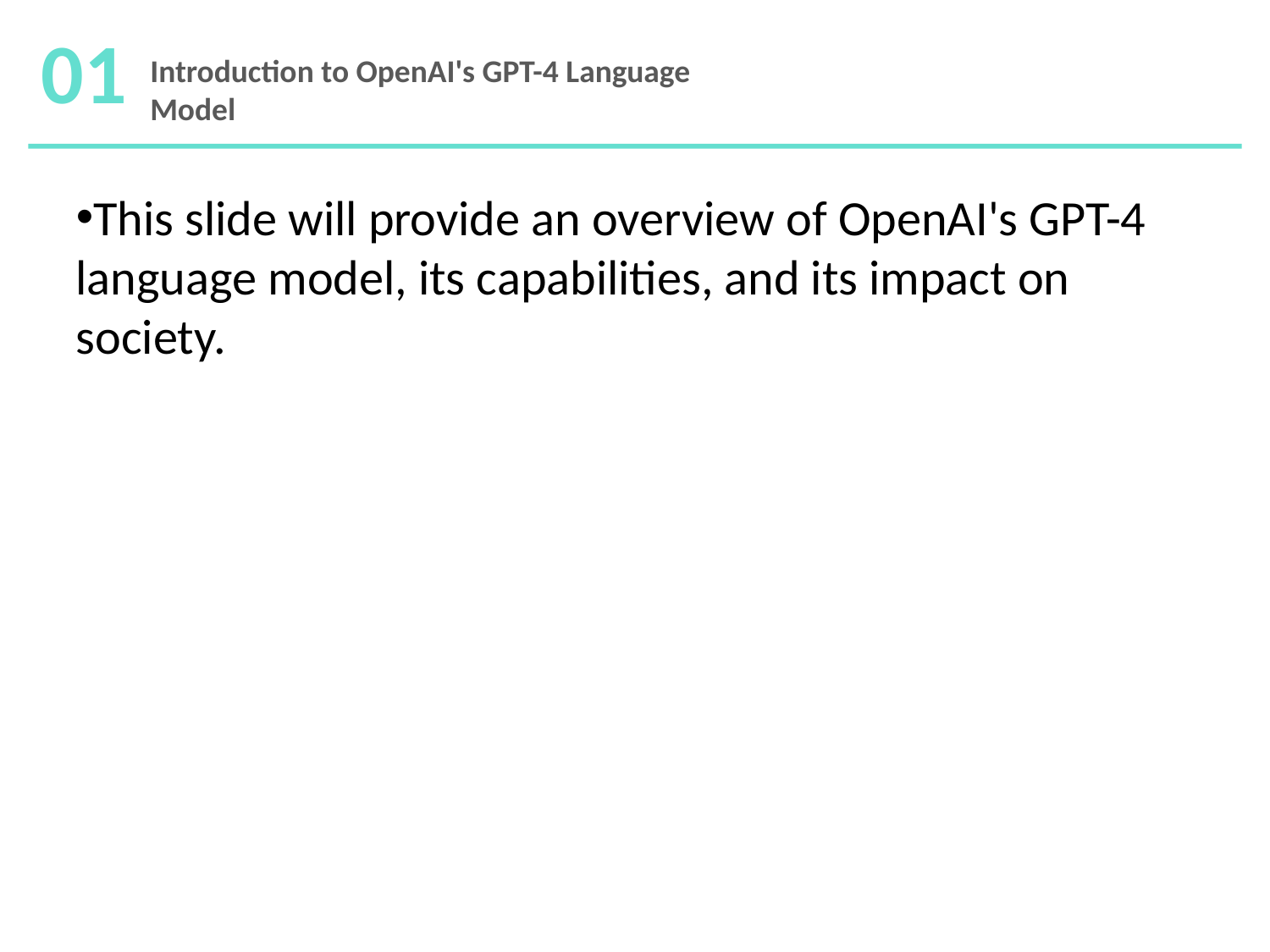

01
Introduction to OpenAI's GPT-4 Language Model

This slide will provide an overview of OpenAI's GPT-4 language model, its capabilities, and its impact on society.